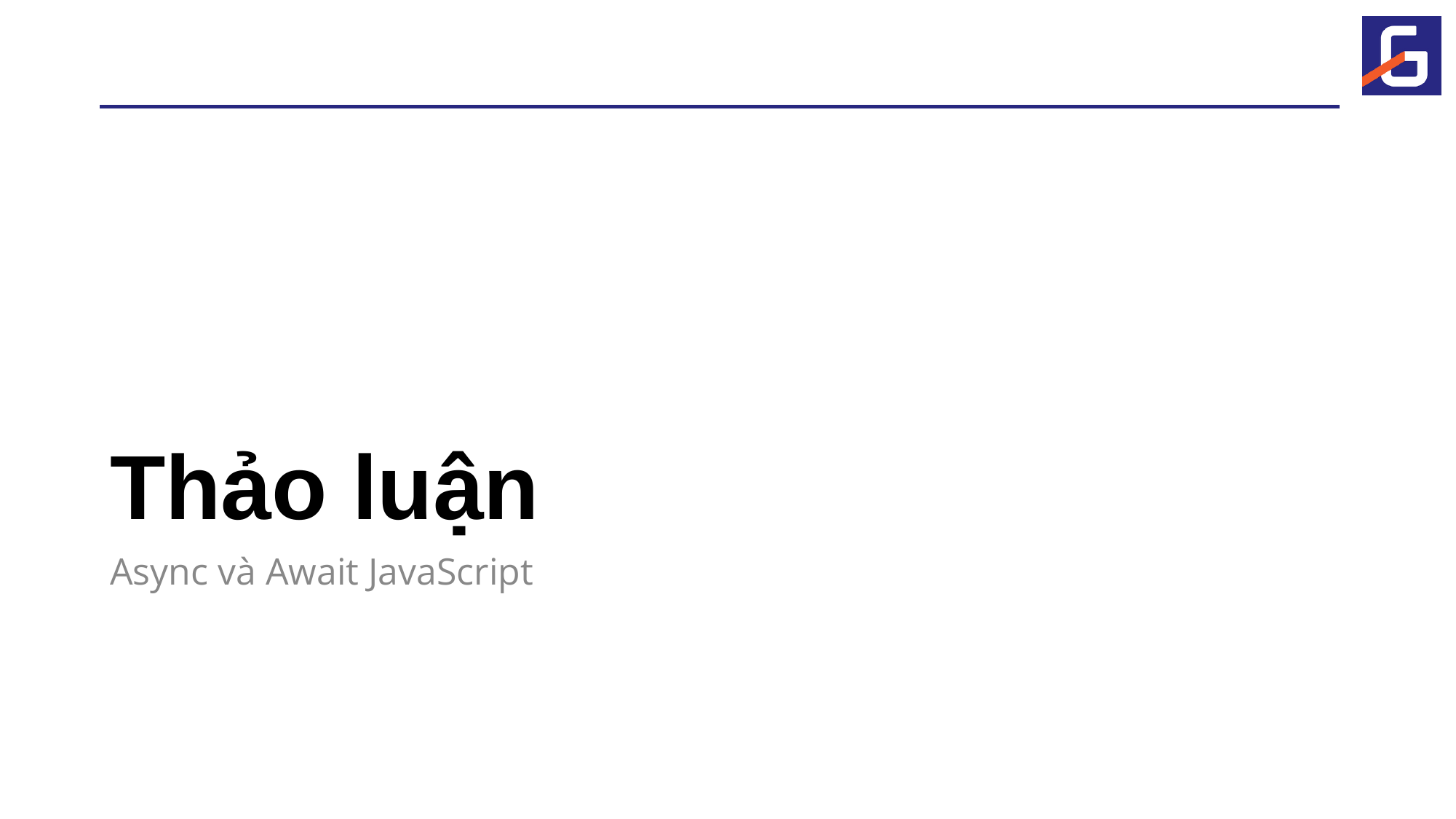

# Thảo luận
Async và Await JavaScript